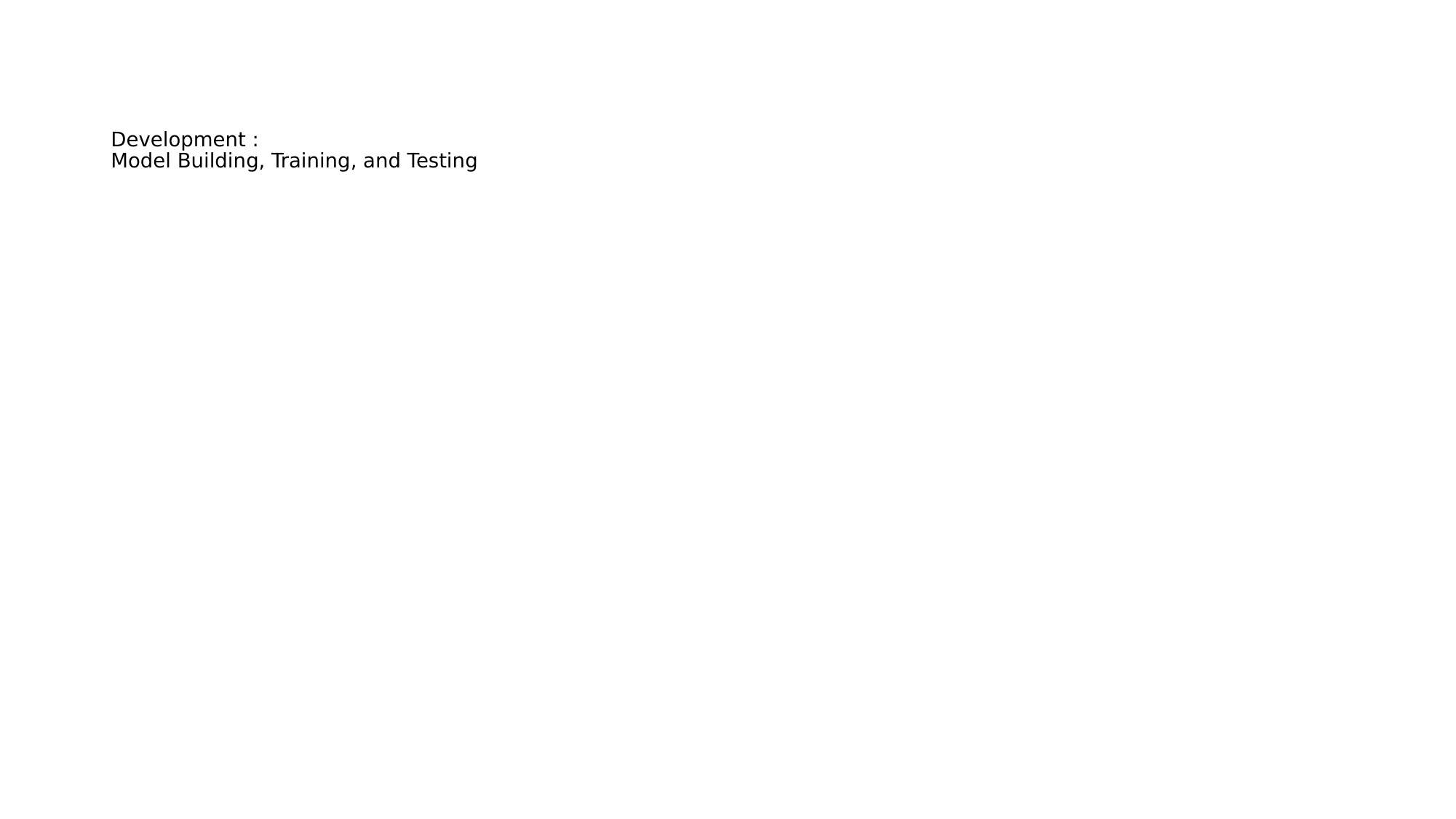

# Development : Model Building, Training, and Testing